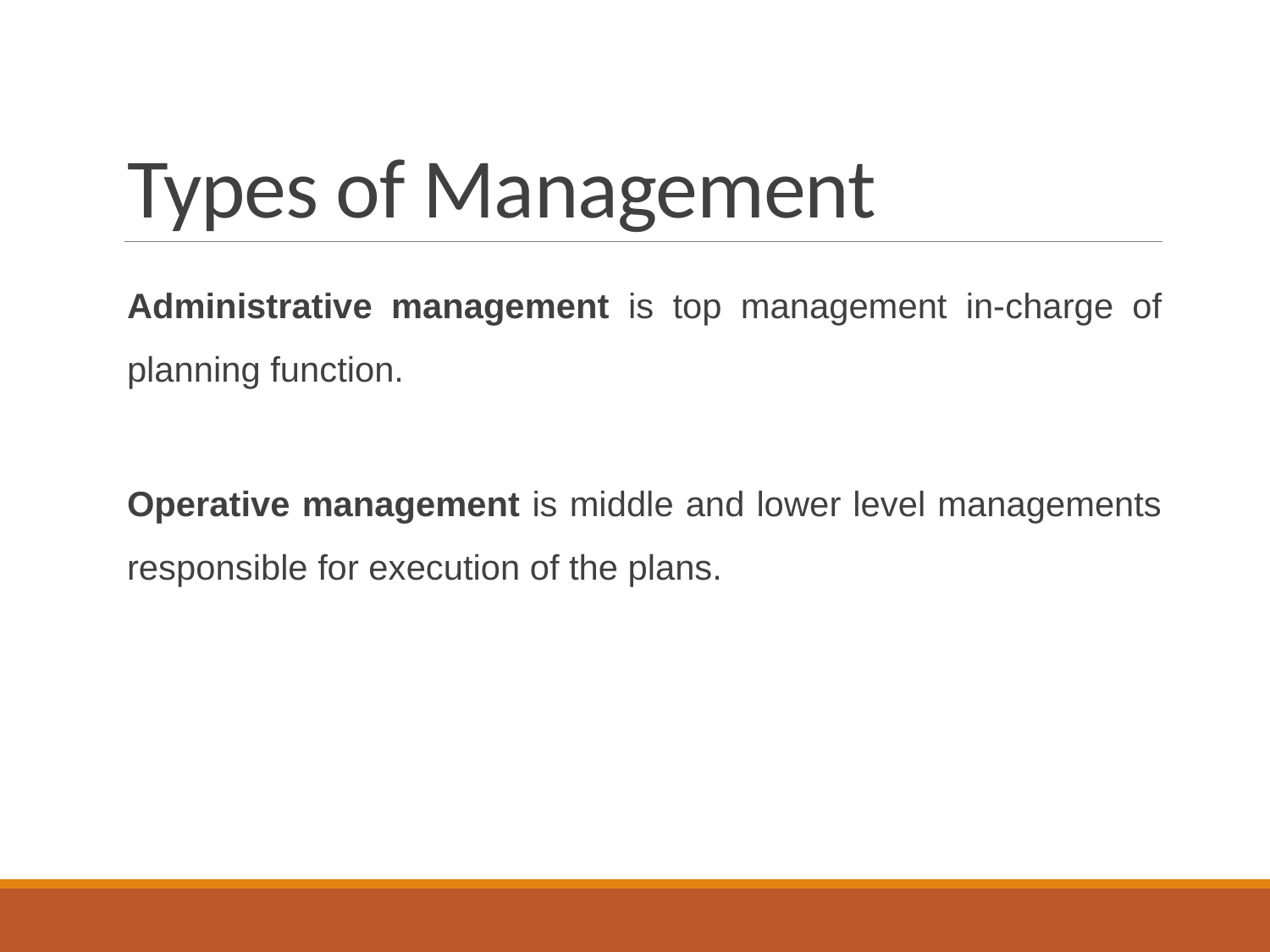

# Types of Management
Administrative management is top management in-charge of planning function.

Operative management is middle and lower level managements responsible for execution of the plans.